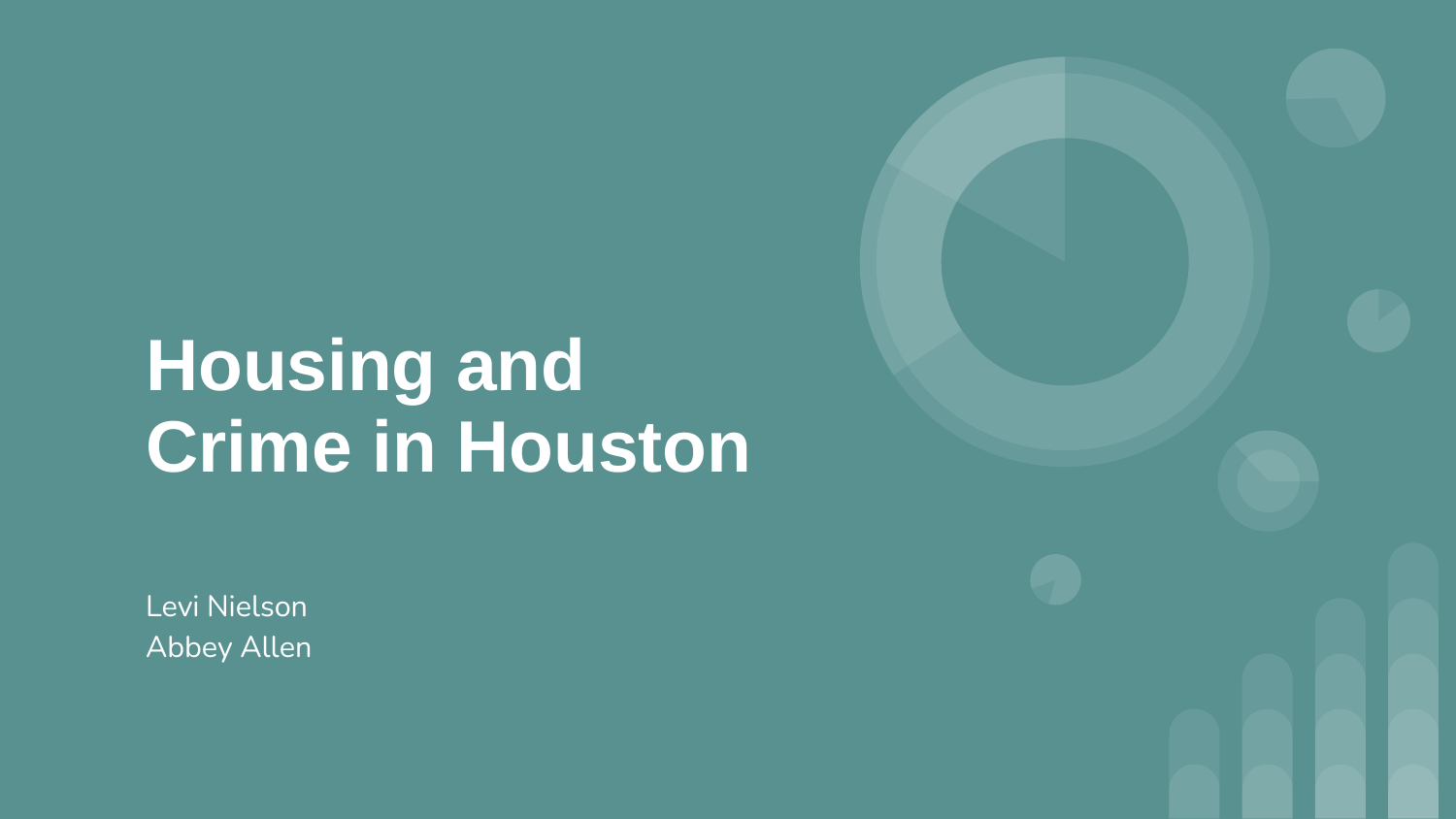

# Housing and Crime in Houston
Levi Nielson
Abbey Allen